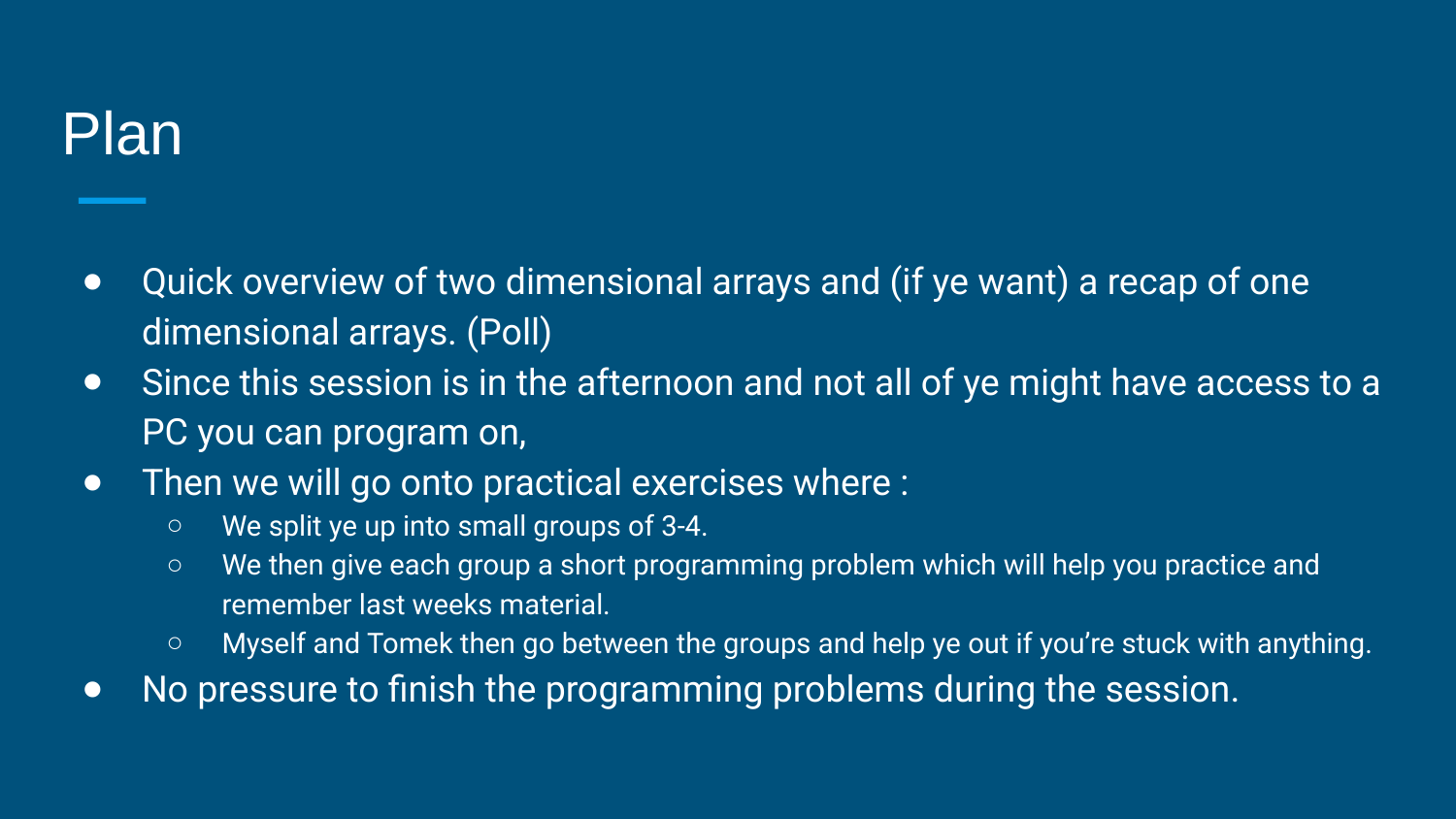

# Plan
Quick overview of two dimensional arrays and (if ye want) a recap of one dimensional arrays. (Poll)
Since this session is in the afternoon and not all of ye might have access to a PC you can program on,
Then we will go onto practical exercises where :
We split ye up into small groups of 3-4.
We then give each group a short programming problem which will help you practice and remember last weeks material.
Myself and Tomek then go between the groups and help ye out if you’re stuck with anything.
No pressure to finish the programming problems during the session.